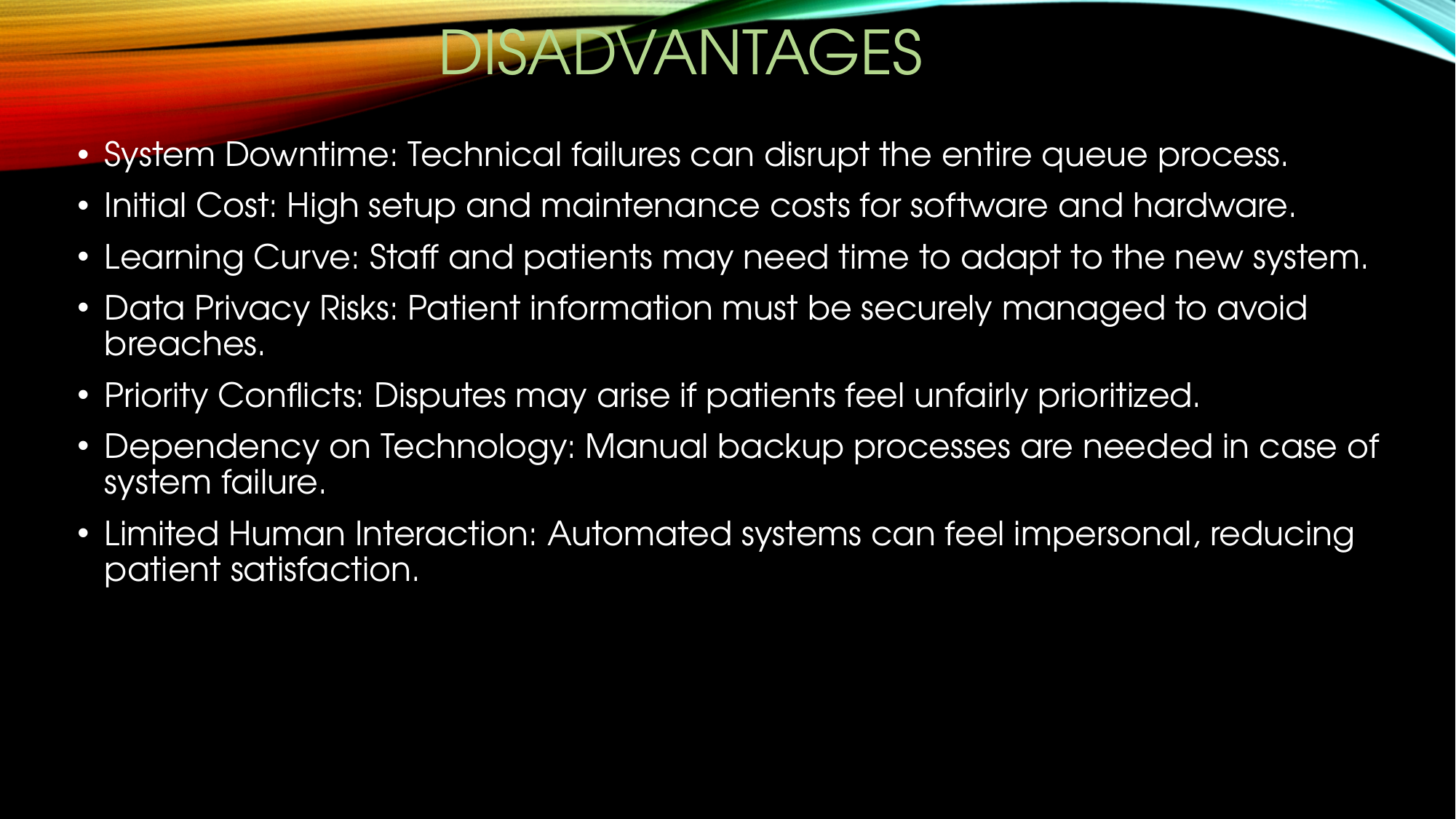

# disadvantages
System Downtime: Technical failures can disrupt the entire queue process.
Initial Cost: High setup and maintenance costs for software and hardware.
Learning Curve: Staff and patients may need time to adapt to the new system.
Data Privacy Risks: Patient information must be securely managed to avoid breaches.
Priority Conflicts: Disputes may arise if patients feel unfairly prioritized.
Dependency on Technology: Manual backup processes are needed in case of system failure.
Limited Human Interaction: Automated systems can feel impersonal, reducing patient satisfaction.